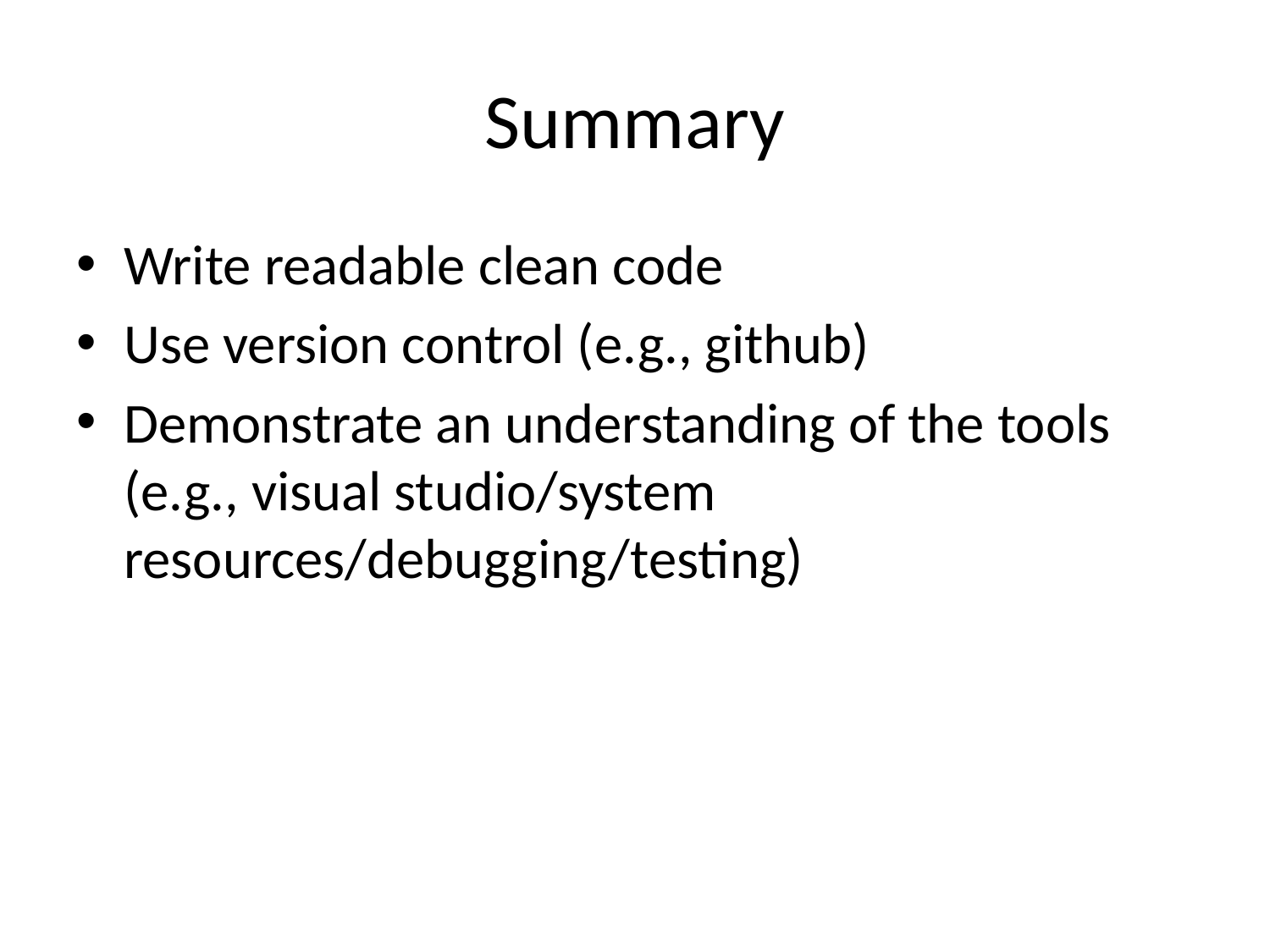

# Summary
Write readable clean code
Use version control (e.g., github)
Demonstrate an understanding of the tools (e.g., visual studio/system resources/debugging/testing)